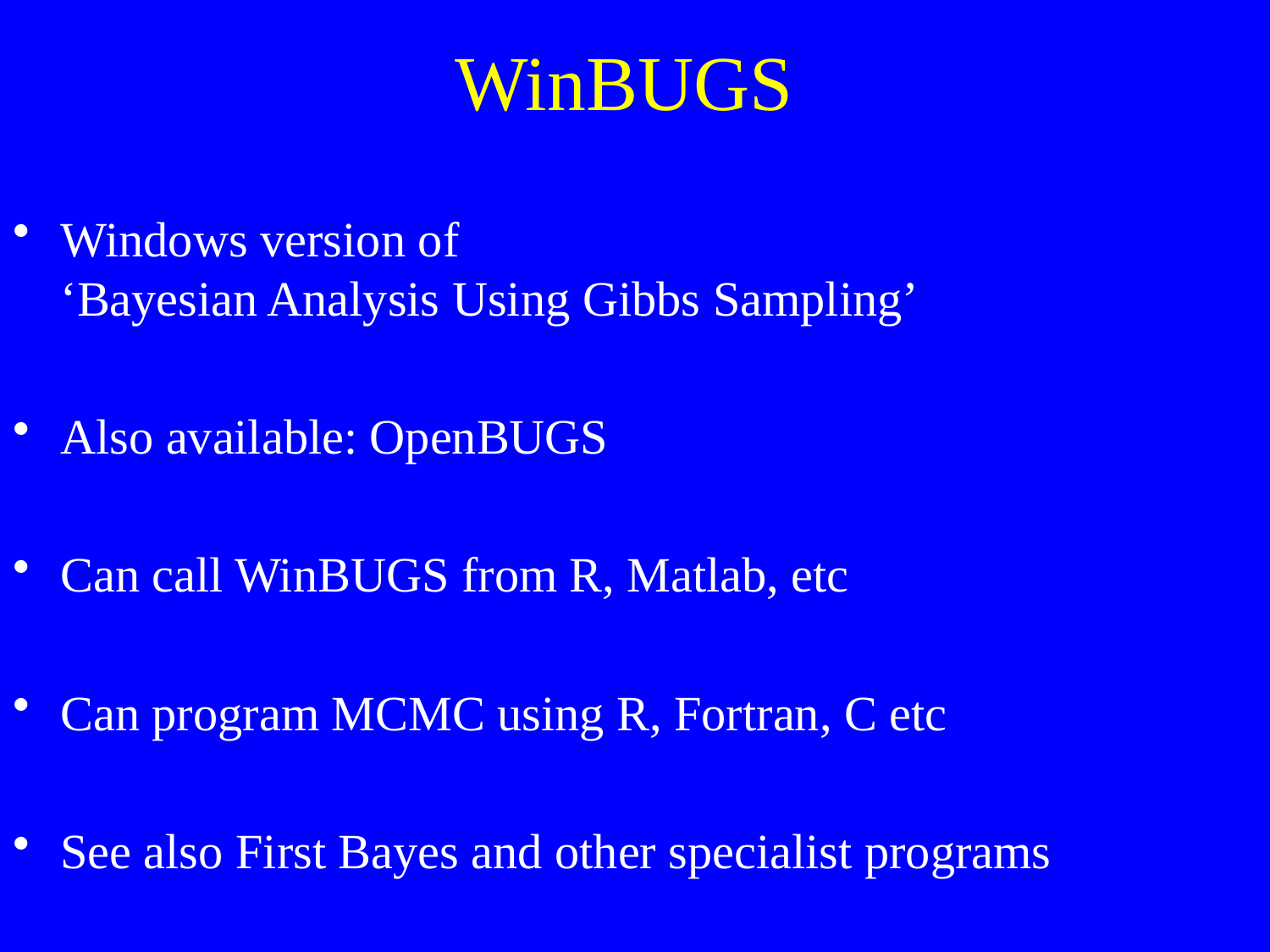

# WinBUGS
Windows version of
‘Bayesian Analysis Using Gibbs Sampling’

Also available: OpenBUGS

Can call WinBUGS from R, Matlab, etc

Can program MCMC using R, Fortran, C etc

See also First Bayes and other specialist programs